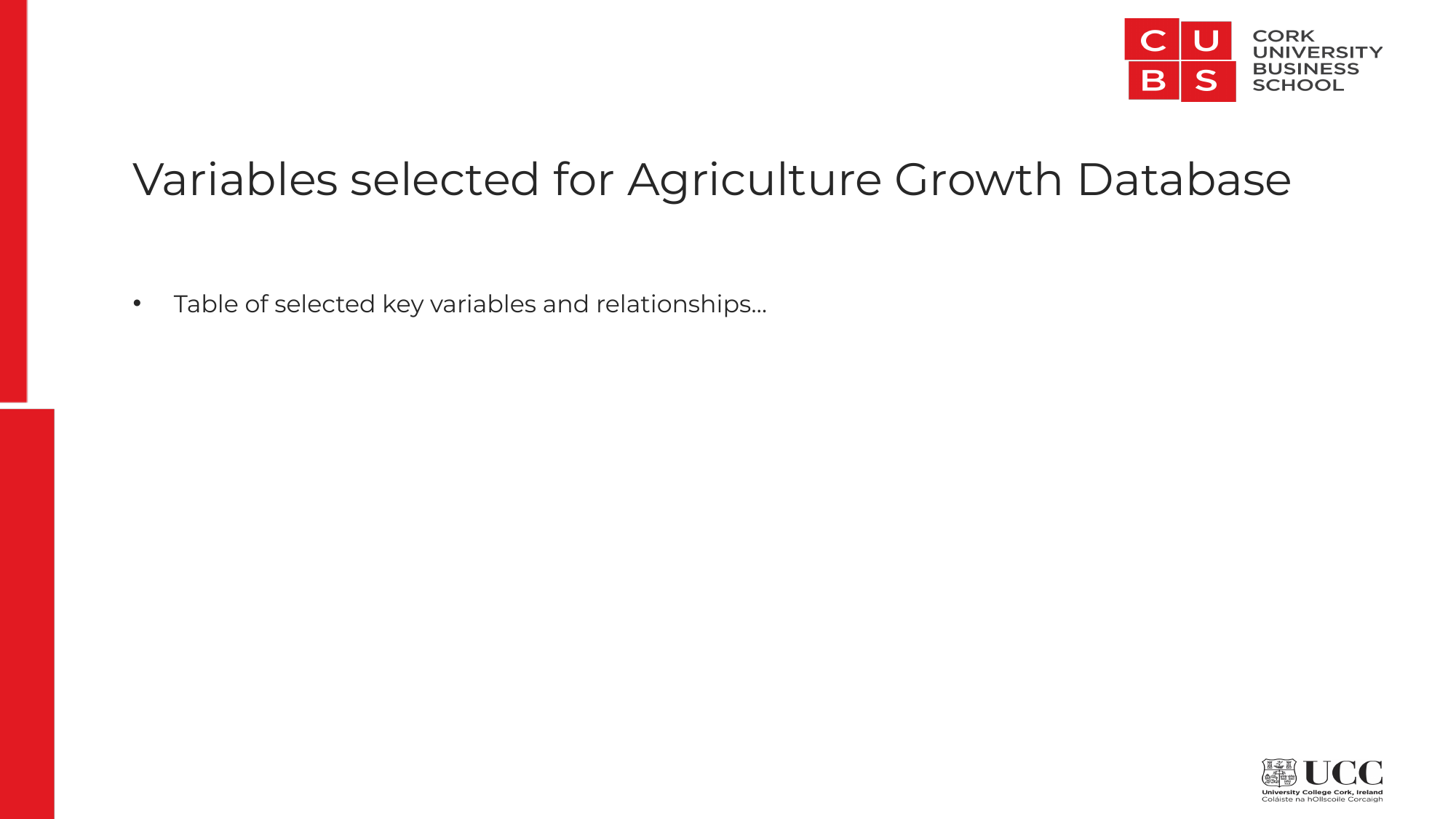

# Variables selected for Agriculture Growth Database
Table of selected key variables and relationships…